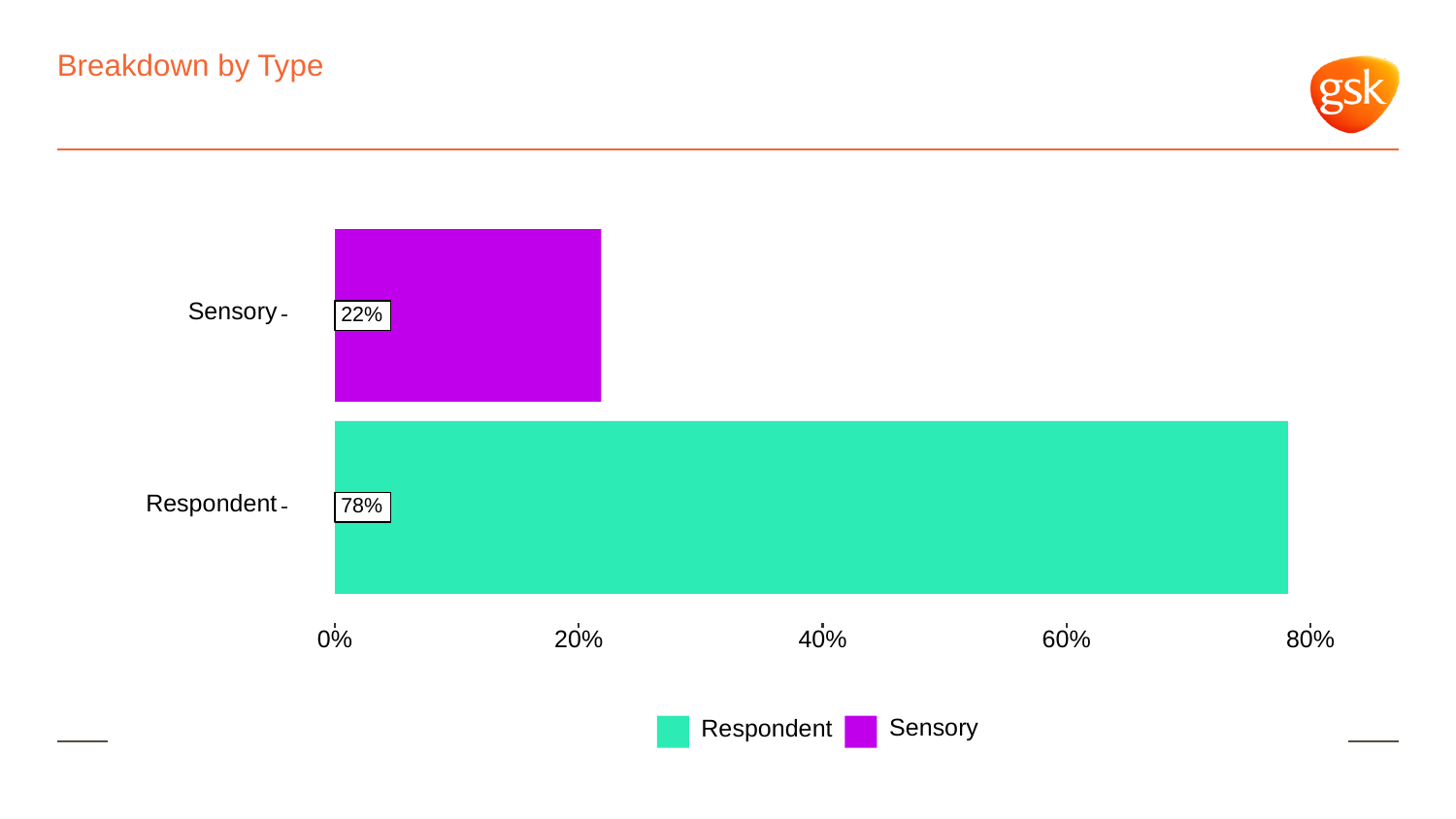

# Breakdown by Type

Sensory
22%

Respondent
78%

0%
20%
40%
60%
80%

Sensory
Respondent